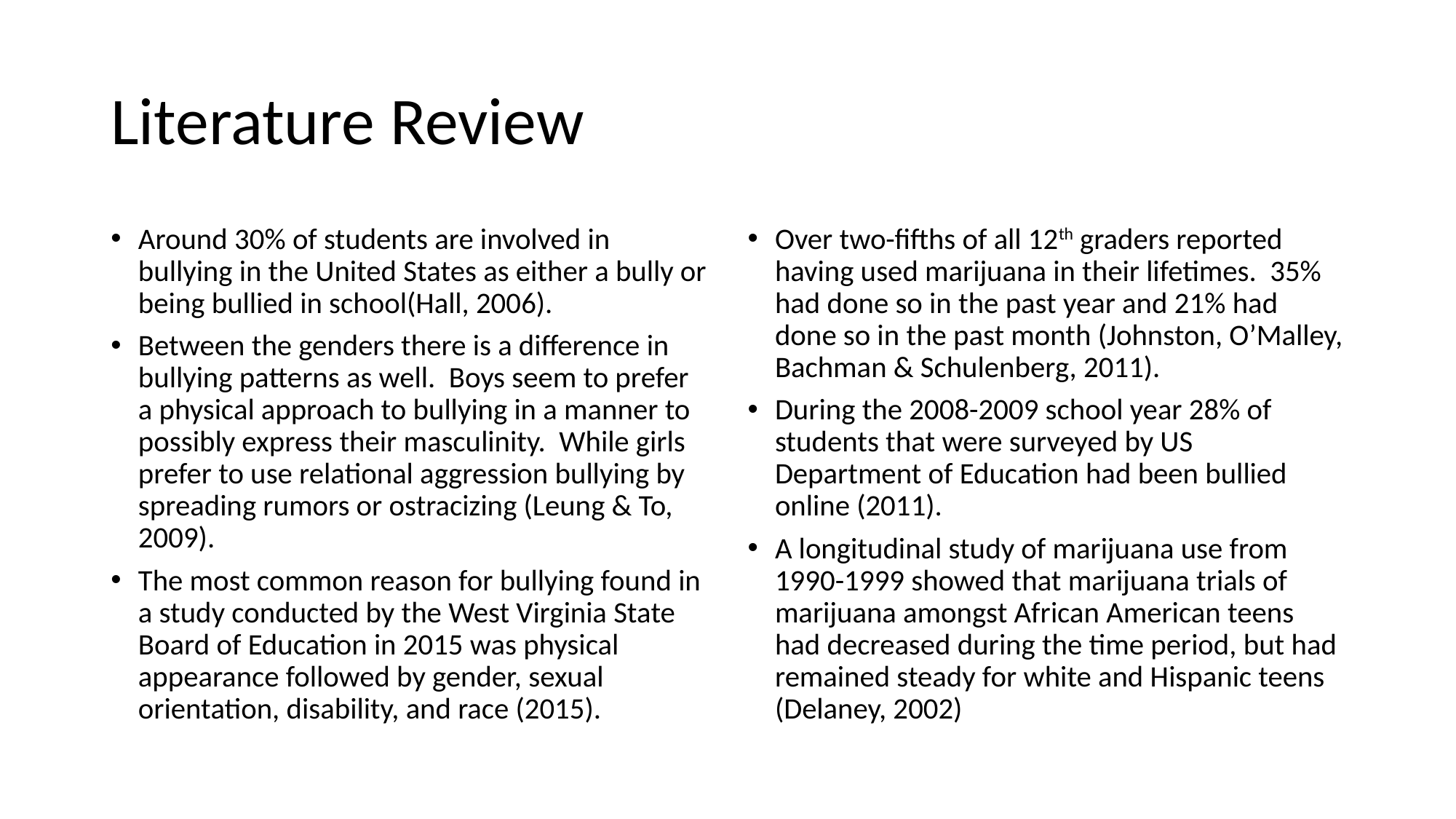

# Literature Review
Around 30% of students are involved in bullying in the United States as either a bully or being bullied in school(Hall, 2006).
Between the genders there is a difference in bullying patterns as well.  Boys seem to prefer a physical approach to bullying in a manner to possibly express their masculinity.  While girls prefer to use relational aggression bullying by spreading rumors or ostracizing (Leung & To, 2009).
The most common reason for bullying found in a study conducted by the West Virginia State Board of Education in 2015 was physical appearance followed by gender, sexual orientation, disability, and race (2015).
Over two-fifths of all 12th graders reported having used marijuana in their lifetimes.  35% had done so in the past year and 21% had done so in the past month (Johnston, O’Malley, Bachman & Schulenberg, 2011).
During the 2008-2009 school year 28% of students that were surveyed by US Department of Education had been bullied online (2011).
A longitudinal study of marijuana use from 1990-1999 showed that marijuana trials of marijuana amongst African American teens had decreased during the time period, but had remained steady for white and Hispanic teens (Delaney, 2002)